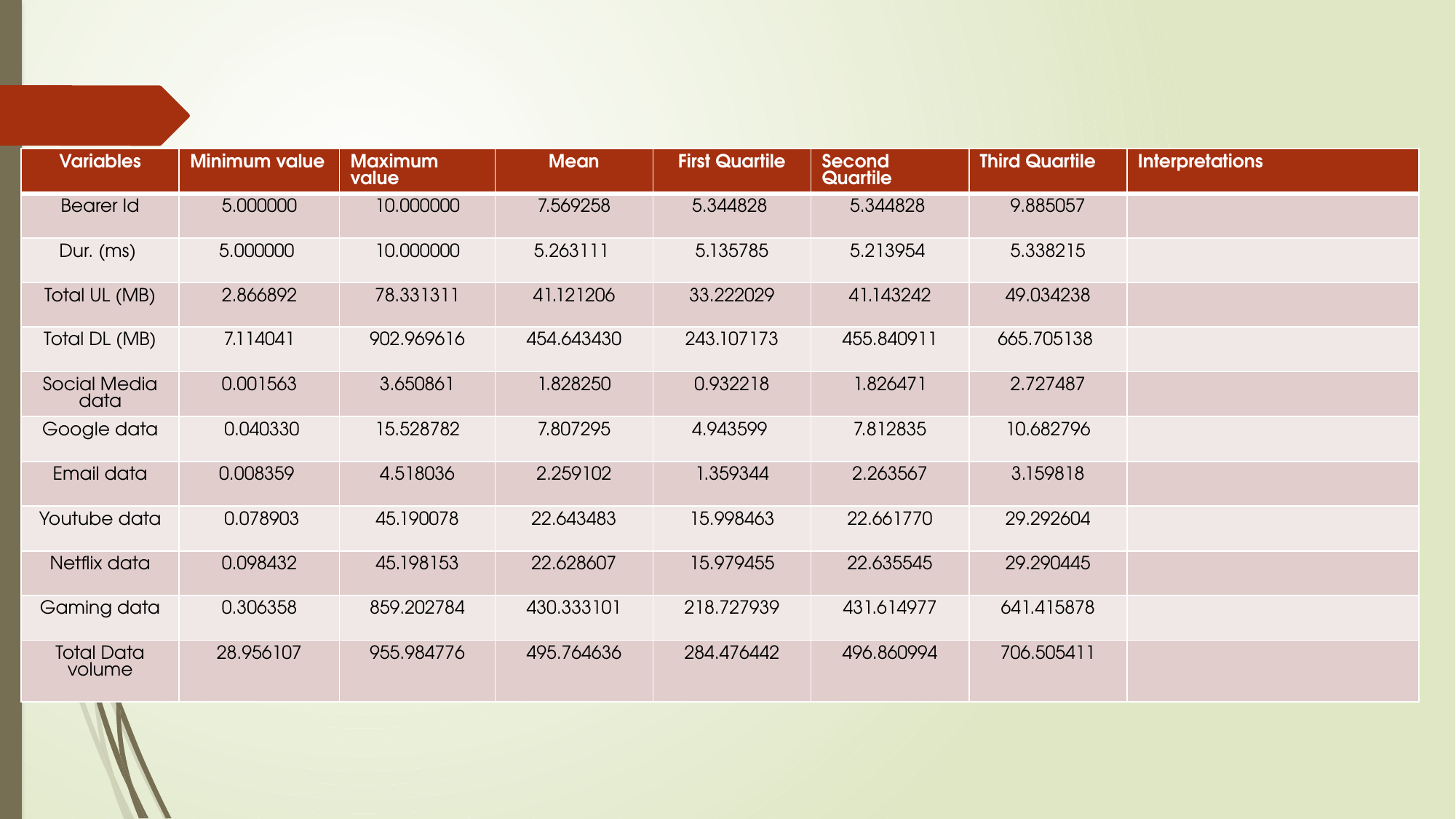

| Variables | Minimum value | Maximum value | Mean | First Quartile | Second Quartile | Third Quartile | Interpretations |
| --- | --- | --- | --- | --- | --- | --- | --- |
| Bearer Id | 5.000000 | 10.000000 | 7.569258 | 5.344828 | 5.344828 | 9.885057 |  |
| Dur. (ms) | 5.000000 | 10.000000 | 5.263111 | 5.135785 | 5.213954 | 5.338215 |  |
| Total UL (MB) | 2.866892 | 78.331311 | 41.121206 | 33.222029 | 41.143242 | 49.034238 |  |
| Total DL (MB) | 7.114041 | 902.969616 | 454.643430 | 243.107173 | 455.840911 | 665.705138 |  |
| Social Media data | 0.001563 | 3.650861 | 1.828250 | 0.932218 | 1.826471 | 2.727487 |  |
| Google data | 0.040330 | 15.528782 | 7.807295 | 4.943599 | 7.812835 | 10.682796 |  |
| Email data | 0.008359 | 4.518036 | 2.259102 | 1.359344 | 2.263567 | 3.159818 |  |
| Youtube data | 0.078903 | 45.190078 | 22.643483 | 15.998463 | 22.661770 | 29.292604 |  |
| Netflix data | 0.098432 | 45.198153 | 22.628607 | 15.979455 | 22.635545 | 29.290445 |  |
| Gaming data | 0.306358 | 859.202784 | 430.333101 | 218.727939 | 431.614977 | 641.415878 |  |
| Total Data volume | 28.956107 | 955.984776 | 495.764636 | 284.476442 | 496.860994 | 706.505411 |  |